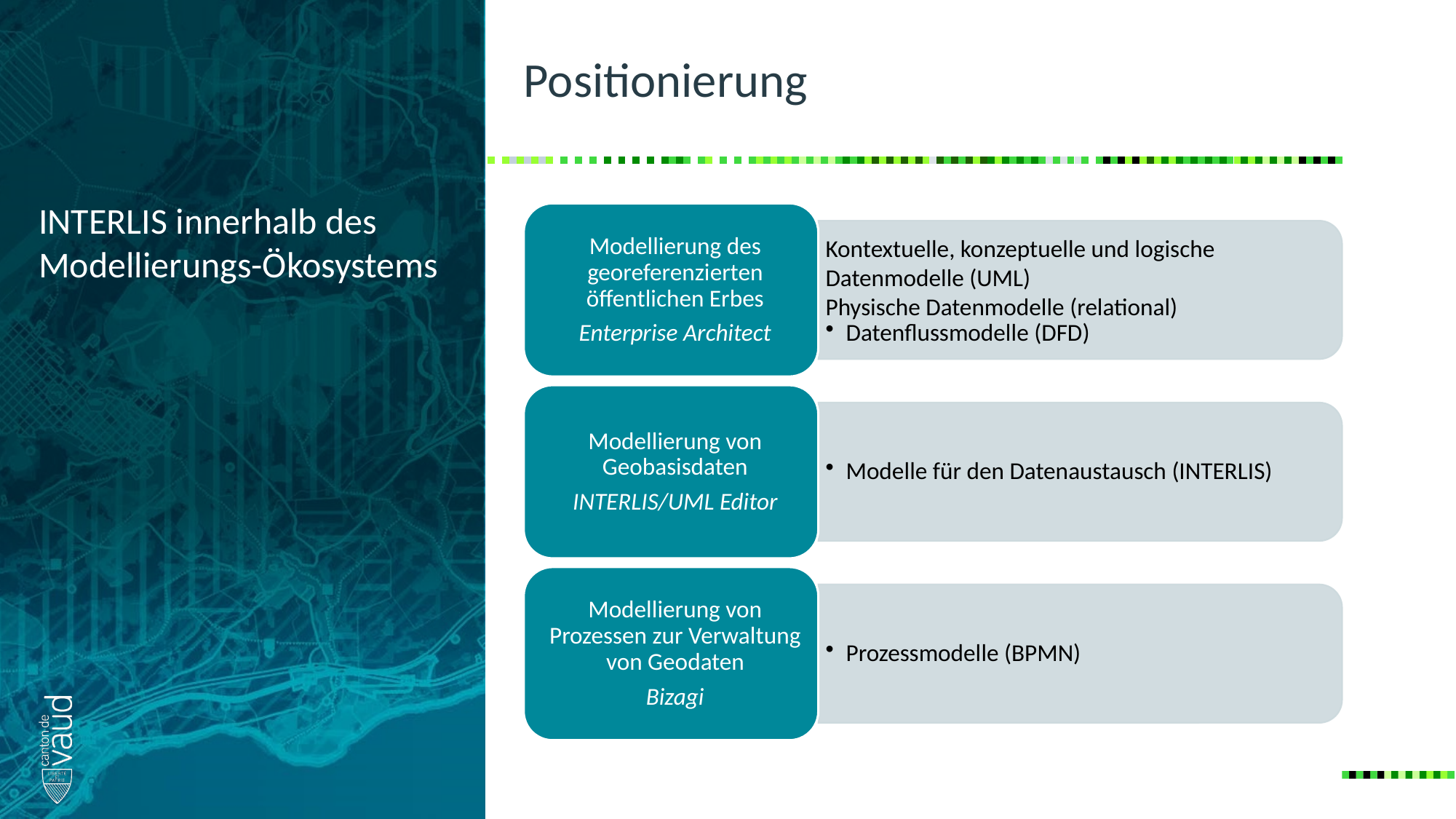

INTERLIS innerhalb des Modellierungs-Ökosystems
# Positionierung
Kontextuelle, konzeptuelle und logische Datenmodelle (UML)
Physische Datenmodelle (relational)
Datenflussmodelle (DFD)
Modellierung des georeferenzierten öffentlichen Erbes
Enterprise Architect
Modelle für den Datenaustausch (INTERLIS)
Modellierung von Geobasisdaten
INTERLIS/UML Editor
Prozessmodelle (BPMN)
Modellierung von Prozessen zur Verwaltung von Geodaten
Bizagi